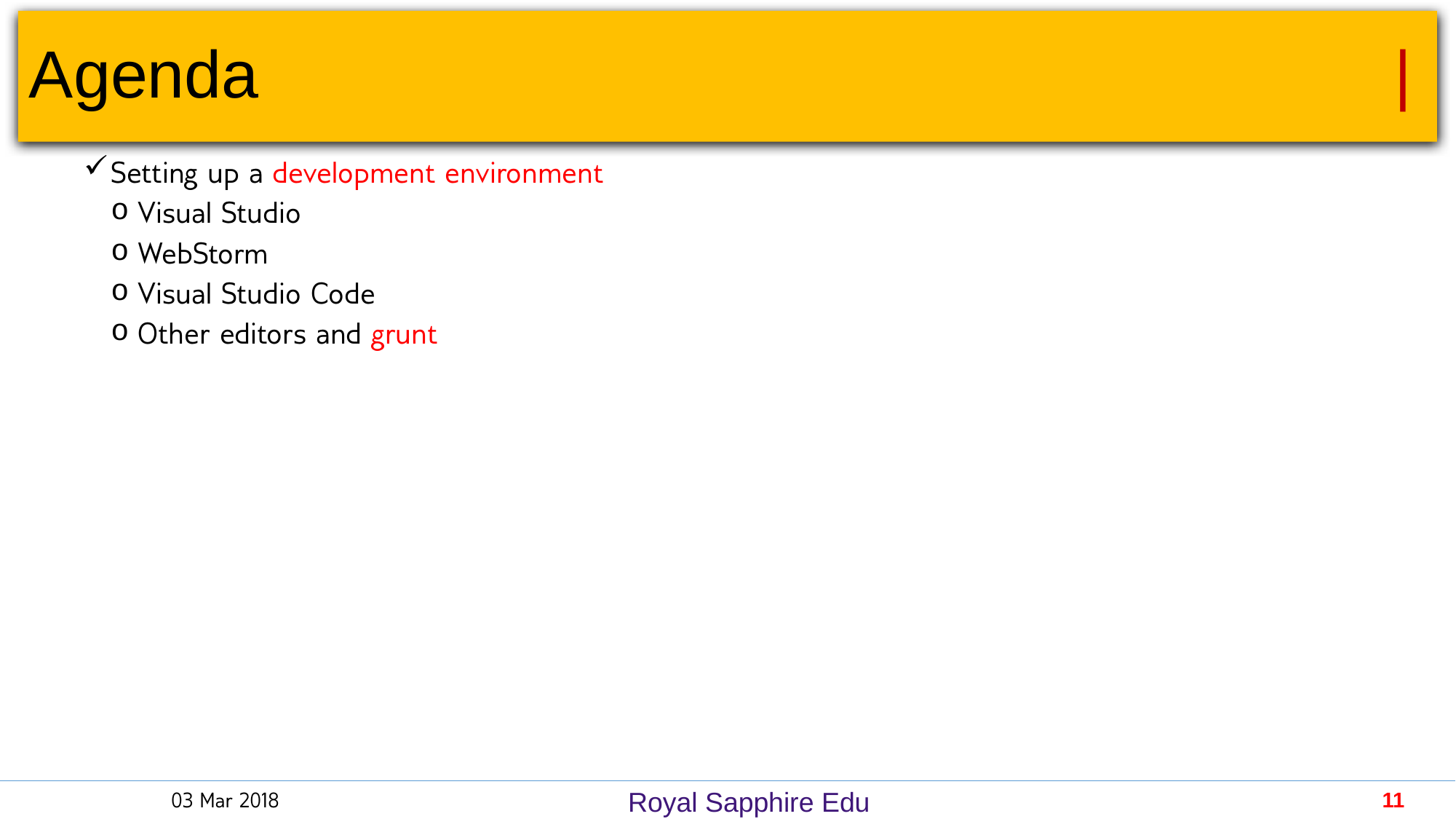

# Agenda										   |
Setting up a development environment
Visual Studio
WebStorm
Visual Studio Code
Other editors and grunt
03 Mar 2018
11